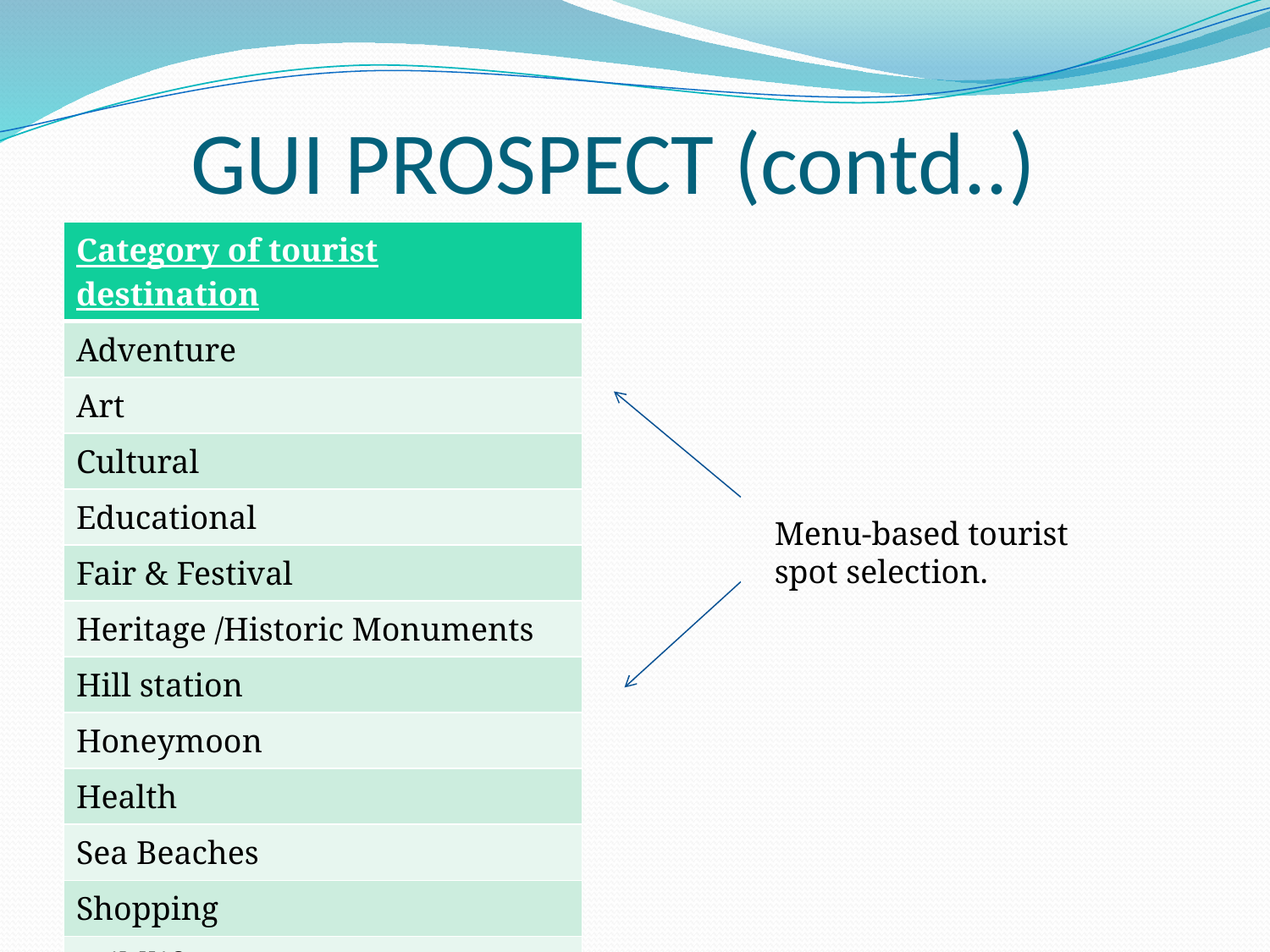

# GUI PROSPECT (contd..)
| Category of tourist destination |
| --- |
| Adventure |
| Art |
| Cultural |
| Educational |
| Fair & Festival |
| Heritage /Historic Monuments |
| Hill station |
| Honeymoon |
| Health |
| Sea Beaches |
| Shopping |
| Wildlife |
| Miscellaneous |
Menu-based tourist spot selection.